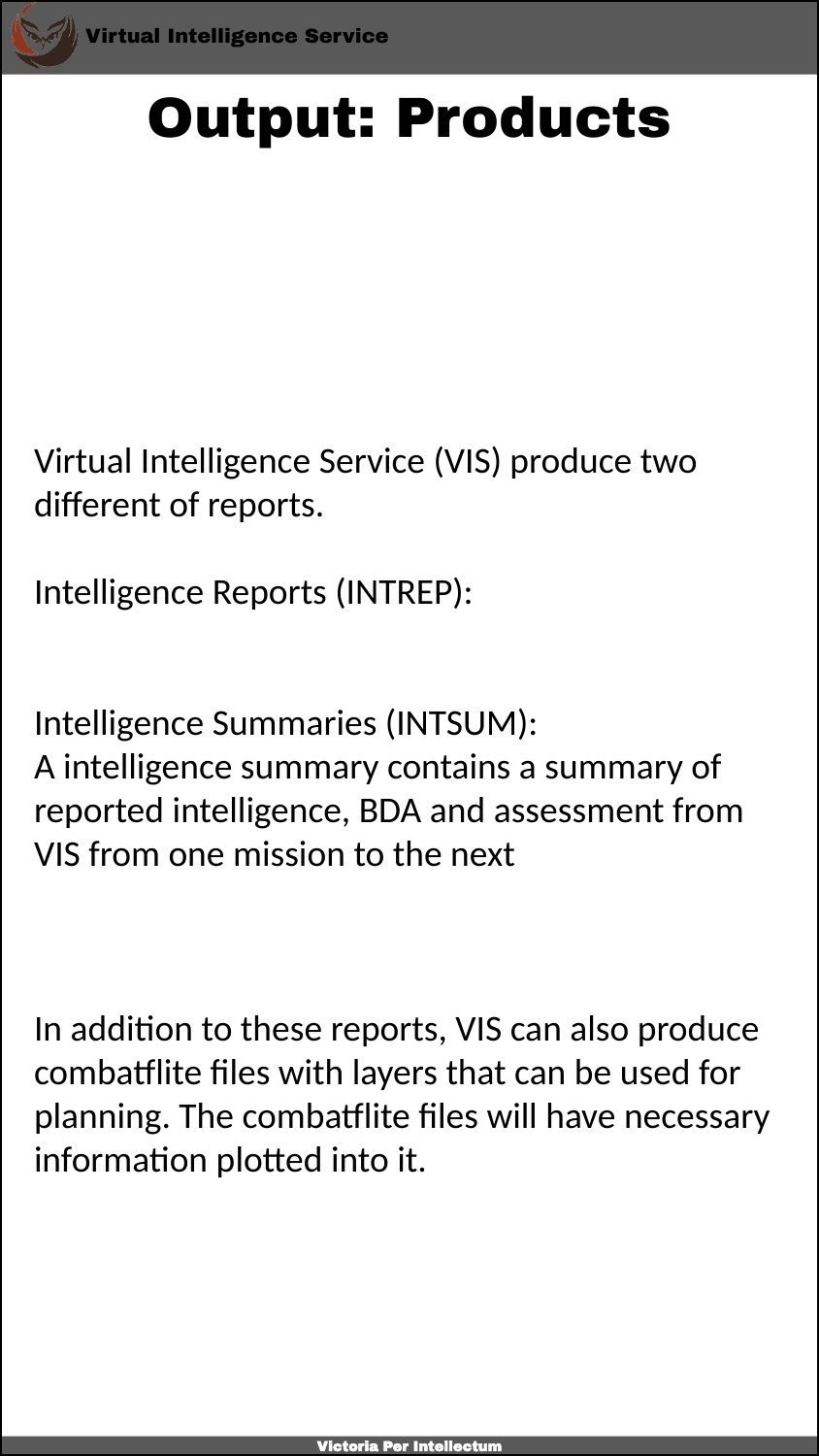

# Output: Products
Virtual Intelligence Service (VIS) produce two different of reports.

Intelligence Reports (INTREP):

Intelligence Summaries (INTSUM):
A intelligence summary contains a summary of reported intelligence, BDA and assessment from VIS from one mission to the next

In addition to these reports, VIS can also produce combatflite files with layers that can be used for planning. The combatflite files will have necessary information plotted into it.